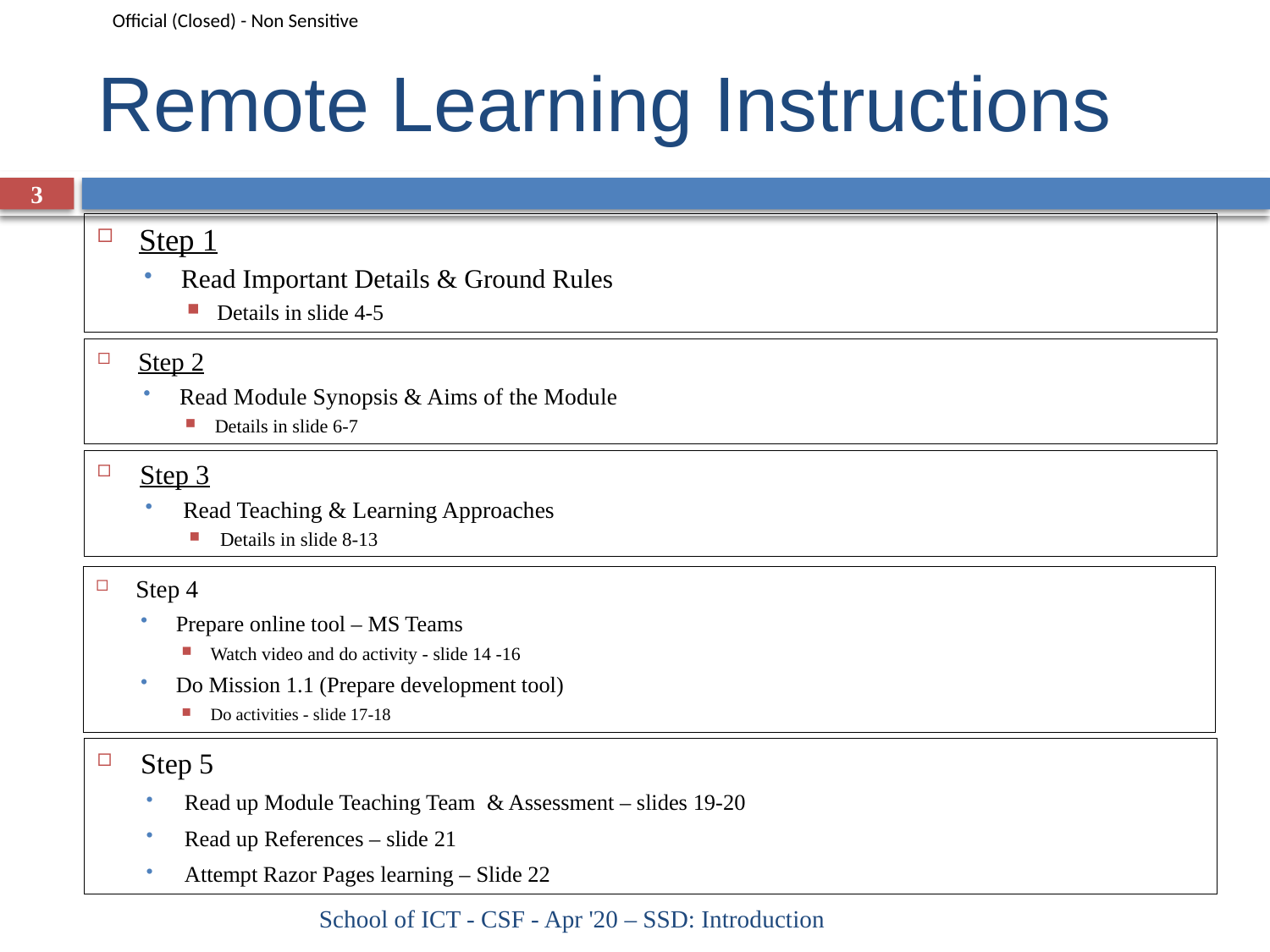

# Remote Learning Instructions
3
Step 1
Read Important Details & Ground Rules
Details in slide 4-5

Step 2
Read Module Synopsis & Aims of the Module
Details in slide 6-7

Step 3
Read Teaching & Learning Approaches
Details in slide 8-13

Step 4
Prepare online tool – MS Teams
Watch video and do activity - slide 14 -16
Do Mission 1.1 (Prepare development tool)
Do activities - slide 17-18
Step 5
Read up Module Teaching Team  & Assessment – slides 19-20
Read up References – slide 21
Attempt Razor Pages learning – Slide 22
School of ICT - CSF - Apr '20 – SSD: Introduction